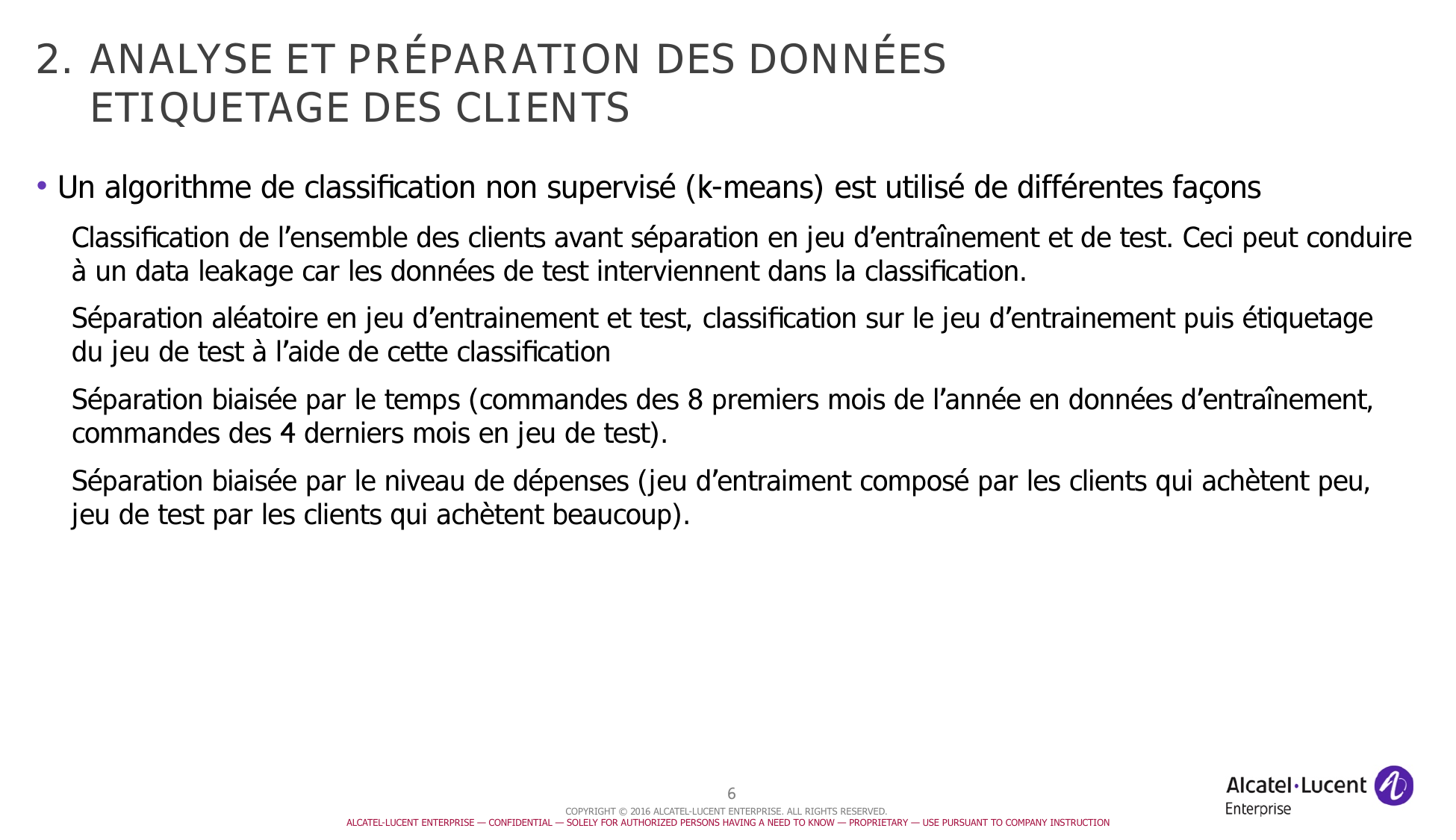

# 2.	Analyse et préparation des données Etiquetage des clients
Un algorithme de classification non supervisé (k-means) est utilisé de différentes façons
Classification de l’ensemble des clients avant séparation en jeu d’entraînement et de test. Ceci peut conduire à un data leakage car les données de test interviennent dans la classification.
Séparation aléatoire en jeu d’entrainement et test, classification sur le jeu d’entrainement puis étiquetage du jeu de test à l’aide de cette classification
Séparation biaisée par le temps (commandes des 8 premiers mois de l’année en données d’entraînement, commandes des 4 derniers mois en jeu de test).
Séparation biaisée par le niveau de dépenses (jeu d’entraiment composé par les clients qui achètent peu, jeu de test par les clients qui achètent beaucoup).